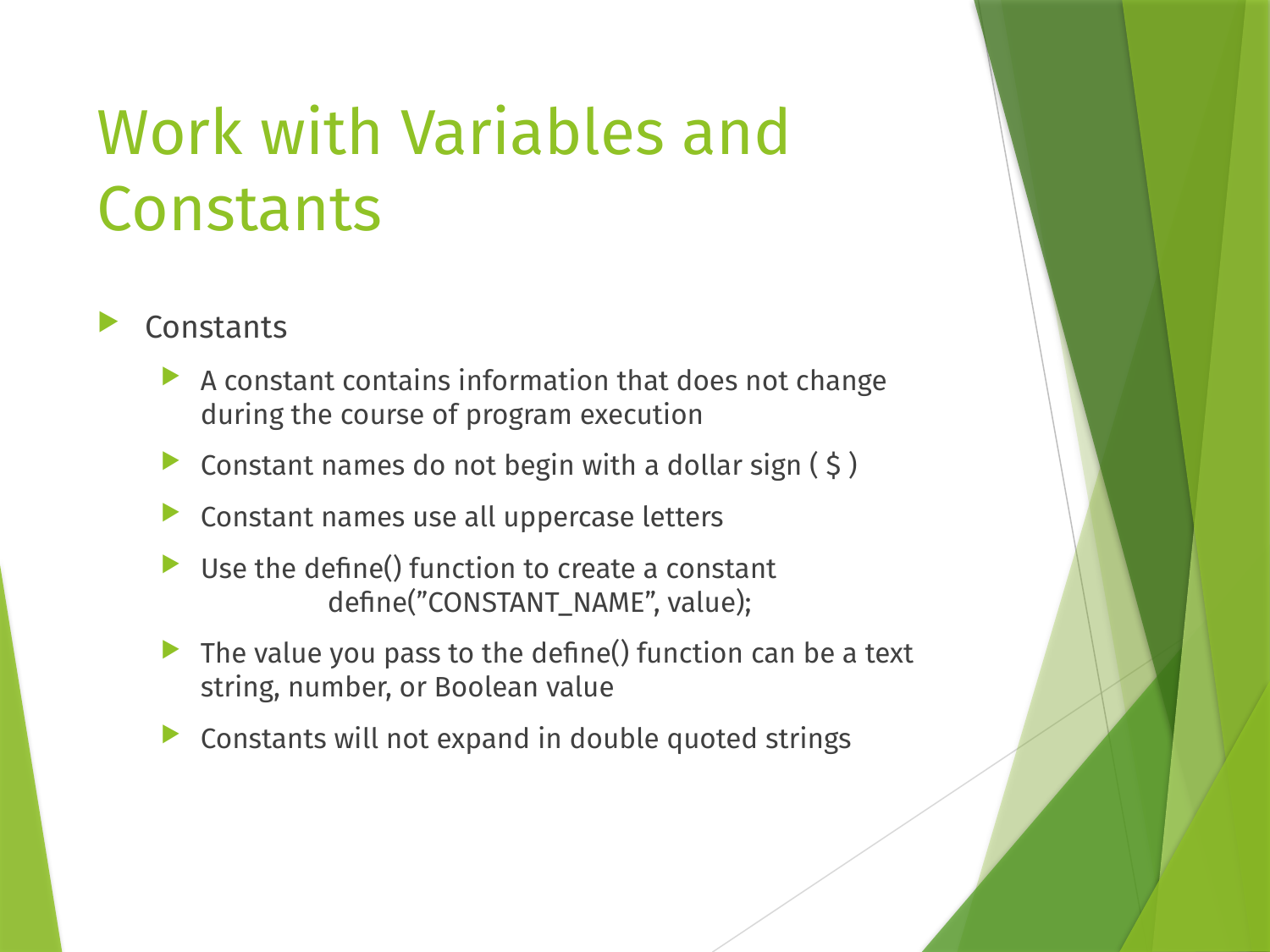

# Work with Variables and Constants
Constants
A constant contains information that does not change during the course of program execution
Constant names do not begin with a dollar sign ( $ )
Constant names use all uppercase letters
Use the define() function to create a constant
	define(”CONSTANT_NAME”, value);
The value you pass to the define() function can be a text string, number, or Boolean value
Constants will not expand in double quoted strings